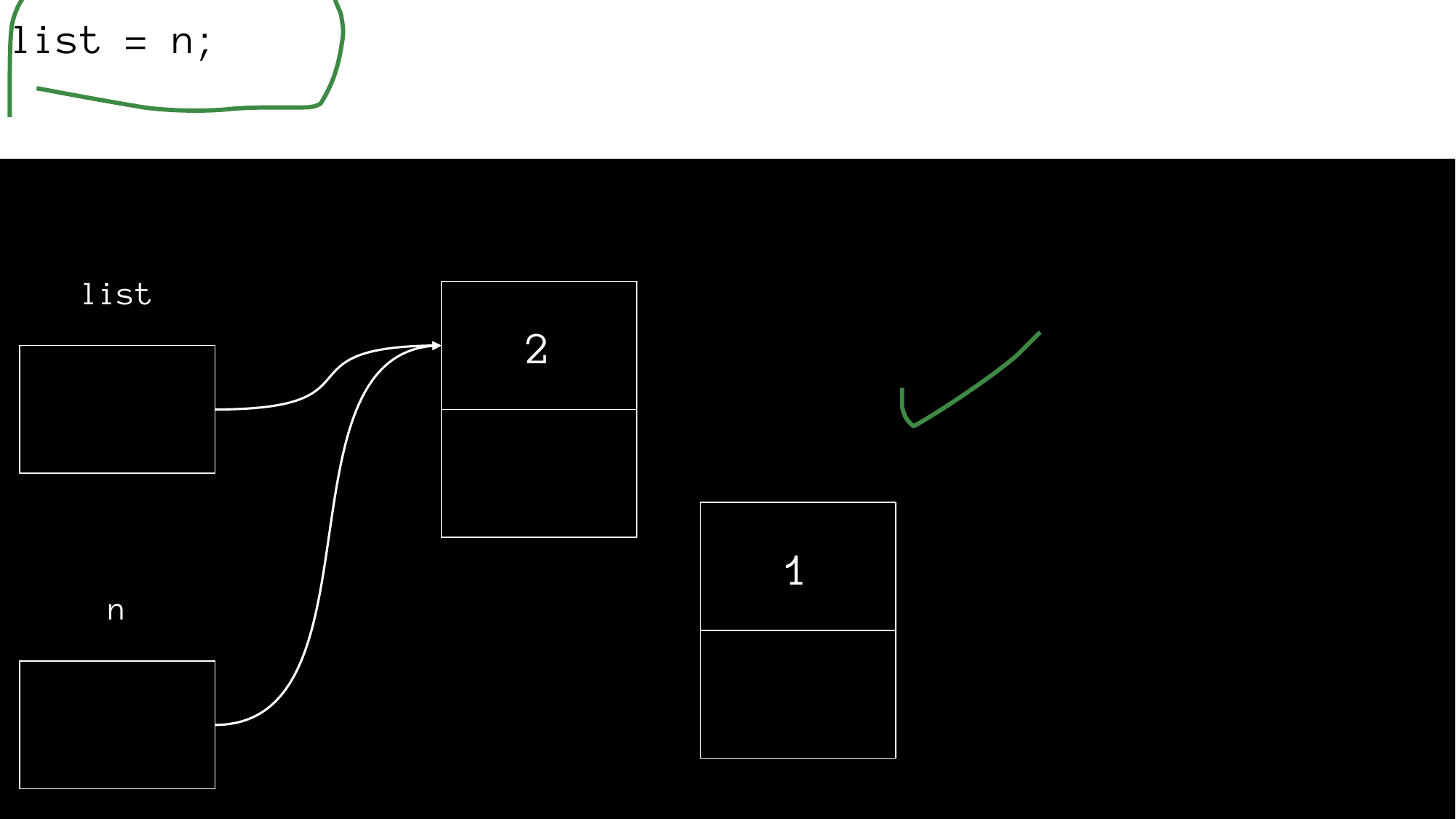

list = n;

list
2

1
n